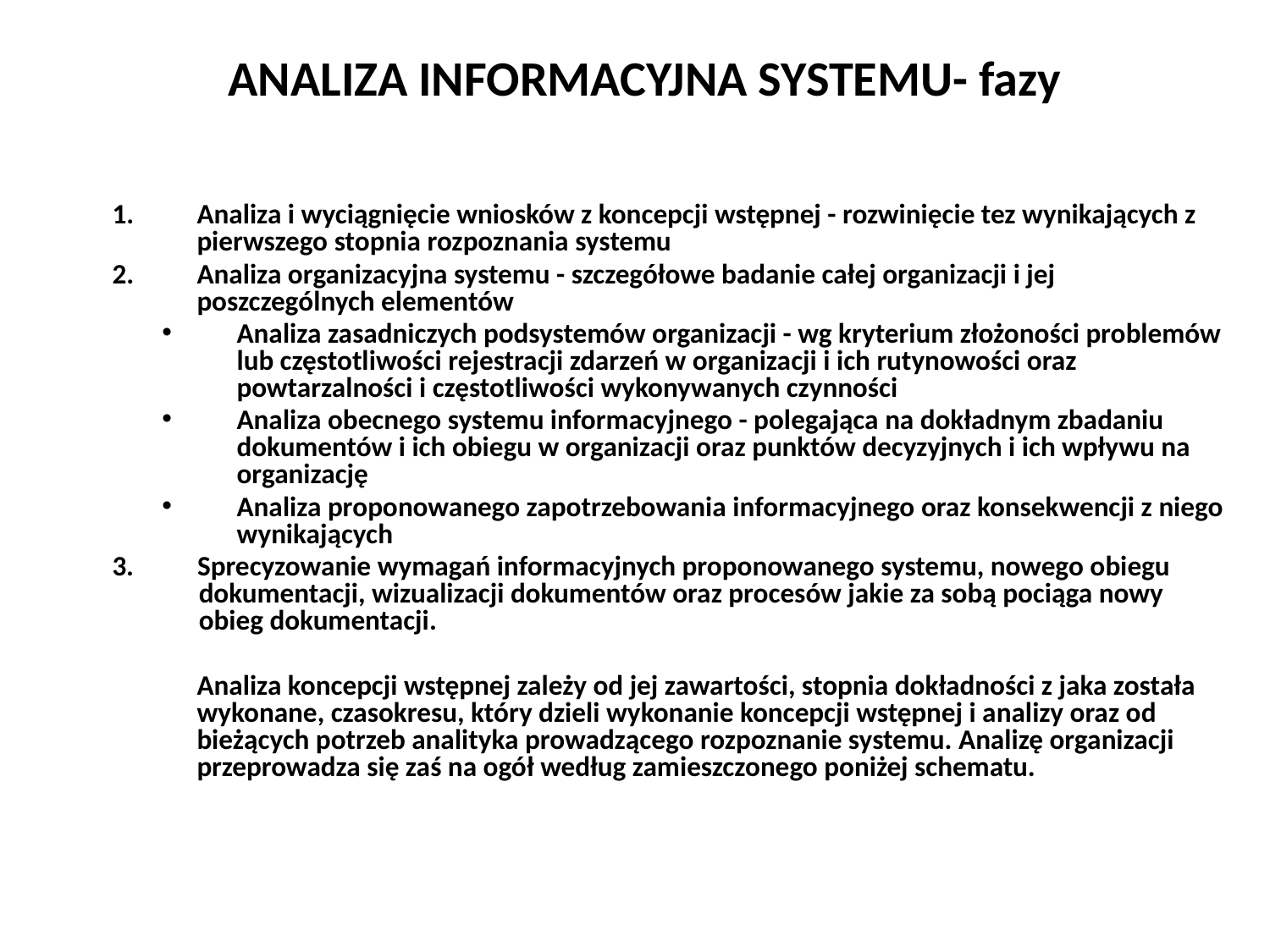

# ANALIZA INFORMACYJNA SYSTEMU- fazy
Analiza i wyciągnięcie wniosków z koncepcji wstępnej - rozwinięcie tez wynikających z pierwszego stopnia rozpoznania systemu
Analiza organizacyjna systemu - szczegółowe badanie całej organizacji i jej poszczególnych elementów
Analiza zasadniczych podsystemów organizacji - wg kryterium złożoności problemów lub częstotliwości rejestracji zdarzeń w organizacji i ich rutynowości oraz powtarzalności i częstotliwości wykonywanych czynności
Analiza obecnego systemu informacyjnego - polegająca na dokładnym zbadaniu dokumentów i ich obiegu w organizacji oraz punktów decyzyjnych i ich wpływu na organizację
Analiza proponowanego zapotrzebowania informacyjnego oraz konsekwencji z niego wynikających
3.          Sprecyzowanie wymagań informacyjnych proponowanego systemu, nowego obiegu dokumentacji, wizualizacji dokumentów oraz procesów jakie za sobą pociąga nowy obieg dokumentacji.

	Analiza koncepcji wstępnej zależy od jej zawartości, stopnia dokładności z jaka została wykonane, czasokresu, który dzieli wykonanie koncepcji wstępnej i analizy oraz od bieżących potrzeb analityka prowadzącego rozpoznanie systemu. Analizę organizacji przeprowadza się zaś na ogół według zamieszczonego poniżej schematu.